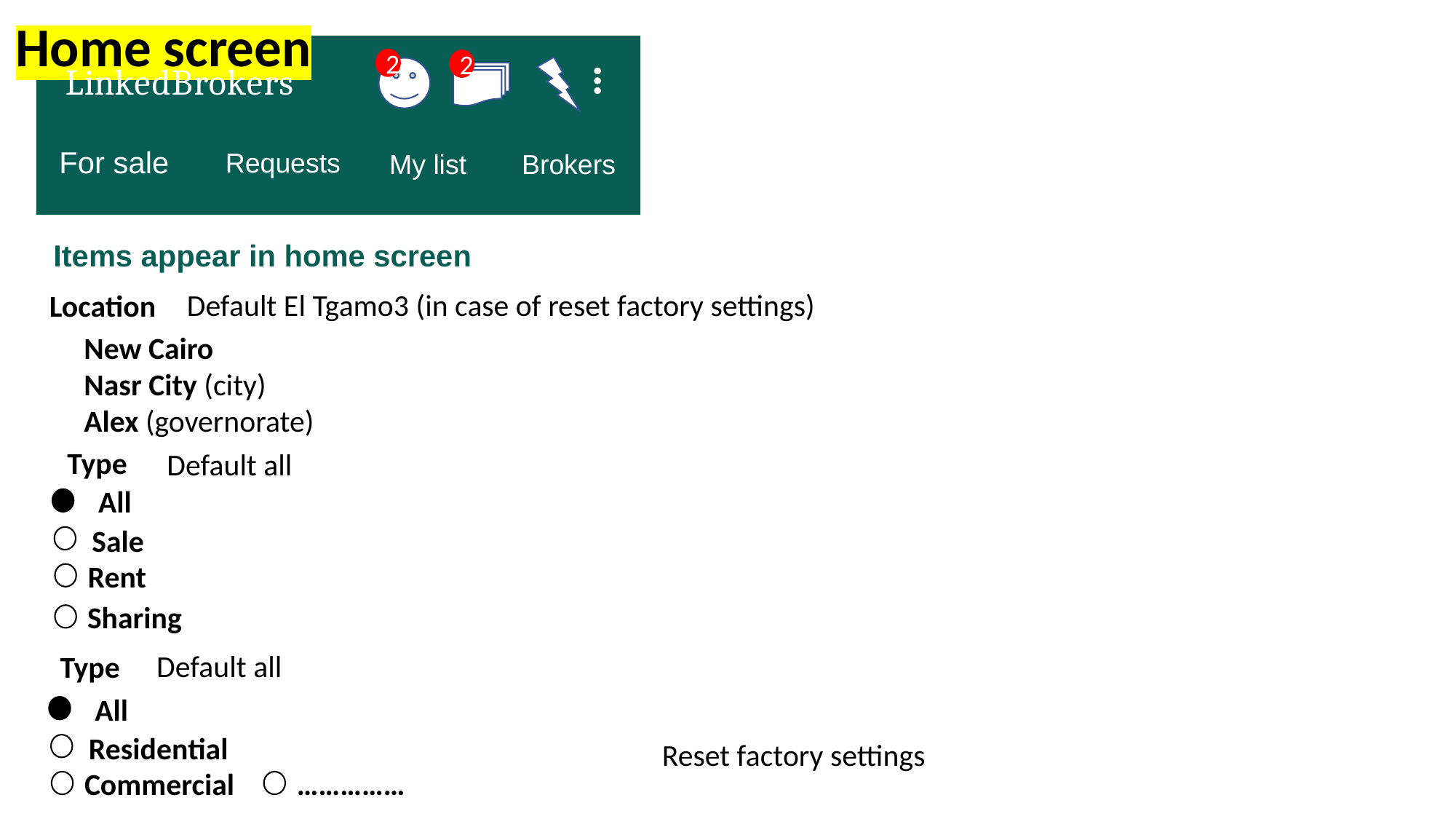

Home screen

2
2
LinkedBrokers

For sale
Requests
My list
Brokers
Items appear in home screen
Default El Tgamo3 (in case of reset factory settings)
Location
New Cairo
Nasr City (city)
Alex (governorate)
Type
Default all
All

Sale

Rent

Sharing

Default all
Type
All

Residential
Reset factory settings

Commercial
……………